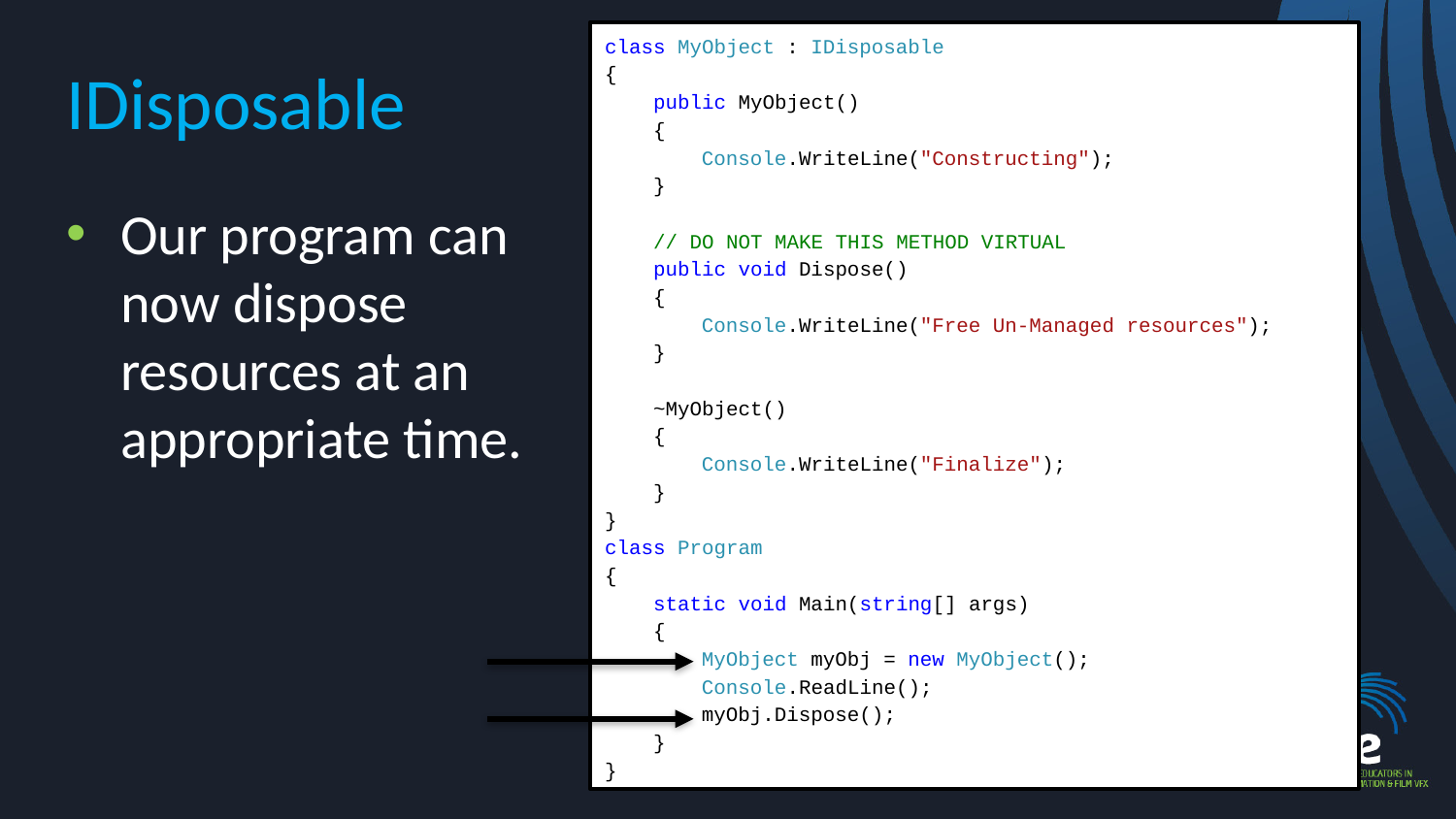

class MyObject : IDisposable
{
    public MyObject()
    {
        Console.WriteLine("Constructing");
    }

    // DO NOT MAKE THIS METHOD VIRTUAL
    public void Dispose()
    {
        Console.WriteLine("Free Un-Managed resources");
    }

    ~MyObject()
    {
        Console.WriteLine("Finalize");
    }
}
class Program
{
    static void Main(string[] args)
    {
        MyObject myObj = new MyObject();
        Console.ReadLine();
        myObj.Dispose();
    }
}
# IDisposable
Our program can now dispose resources at an appropriate time.